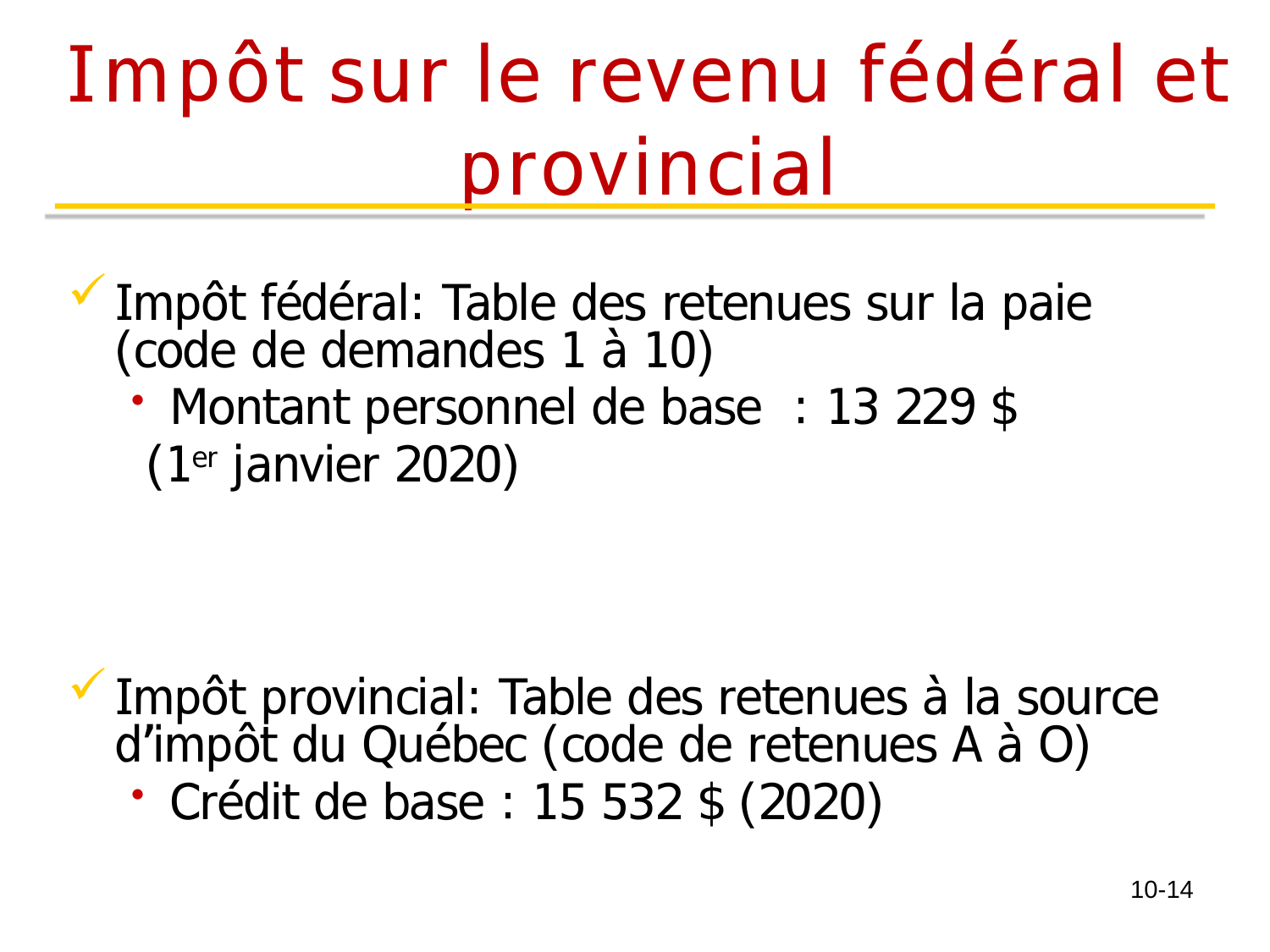

# Impôt sur le revenu fédéral et provincial

Impôt fédéral: Table des retenues sur la paie (code de demandes 1 à 10)
Montant personnel de base  : 13 229 $
 (1er janvier 2020)

Impôt provincial: Table des retenues à la source d’impôt du Québec (code de retenues A à O)
Crédit de base : 15 532 $ (2020)

10-14